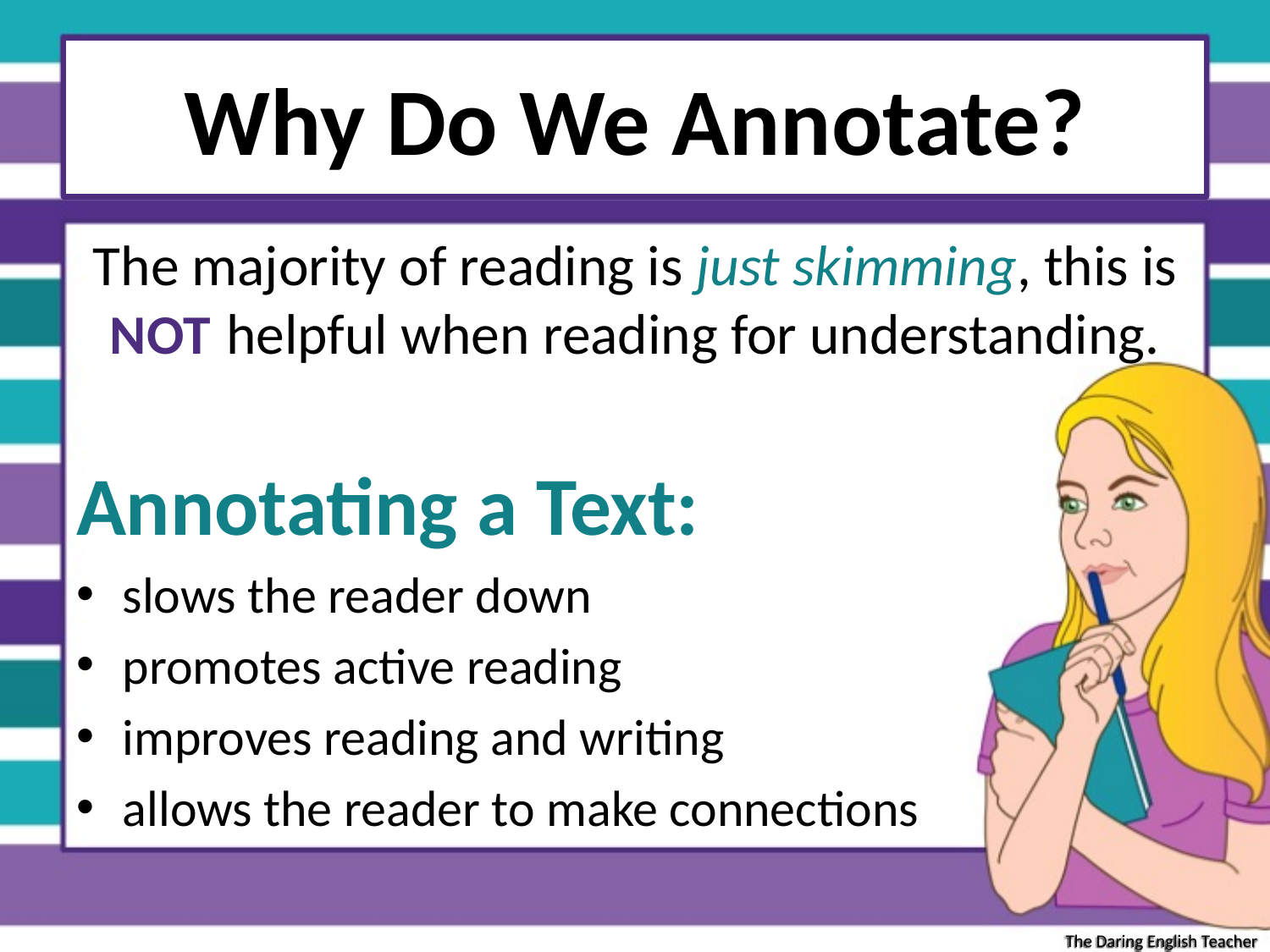

# Why Do We Annotate?
The majority of reading is just skimming, this is NOT helpful when reading for understanding.

Annotating a Text:
slows the reader down
promotes active reading
improves reading and writing
allows the reader to make connections